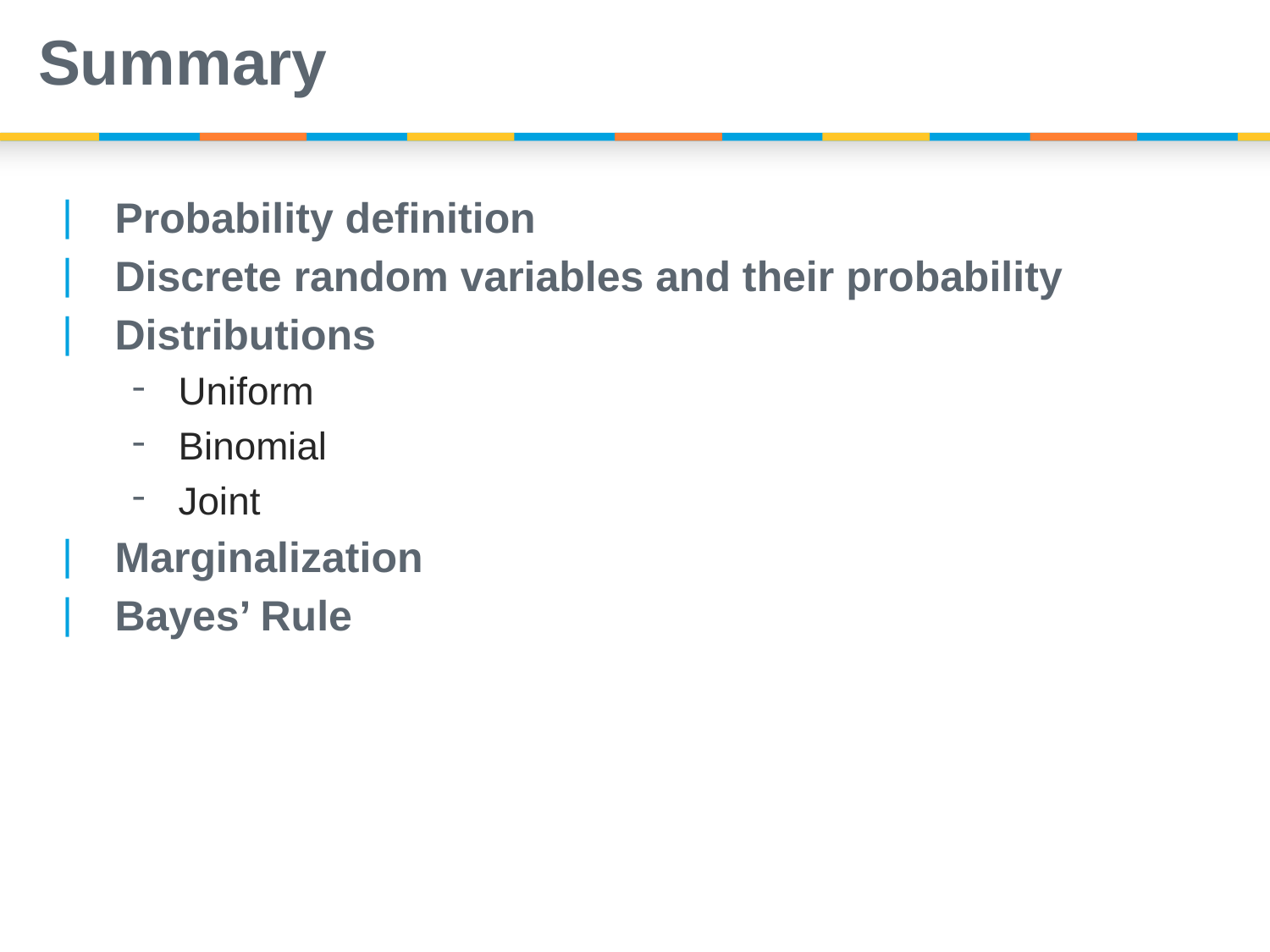

# Summary
Probability definition
Discrete random variables and their probability
Distributions
Uniform
Binomial
Joint
Marginalization
Bayes’ Rule